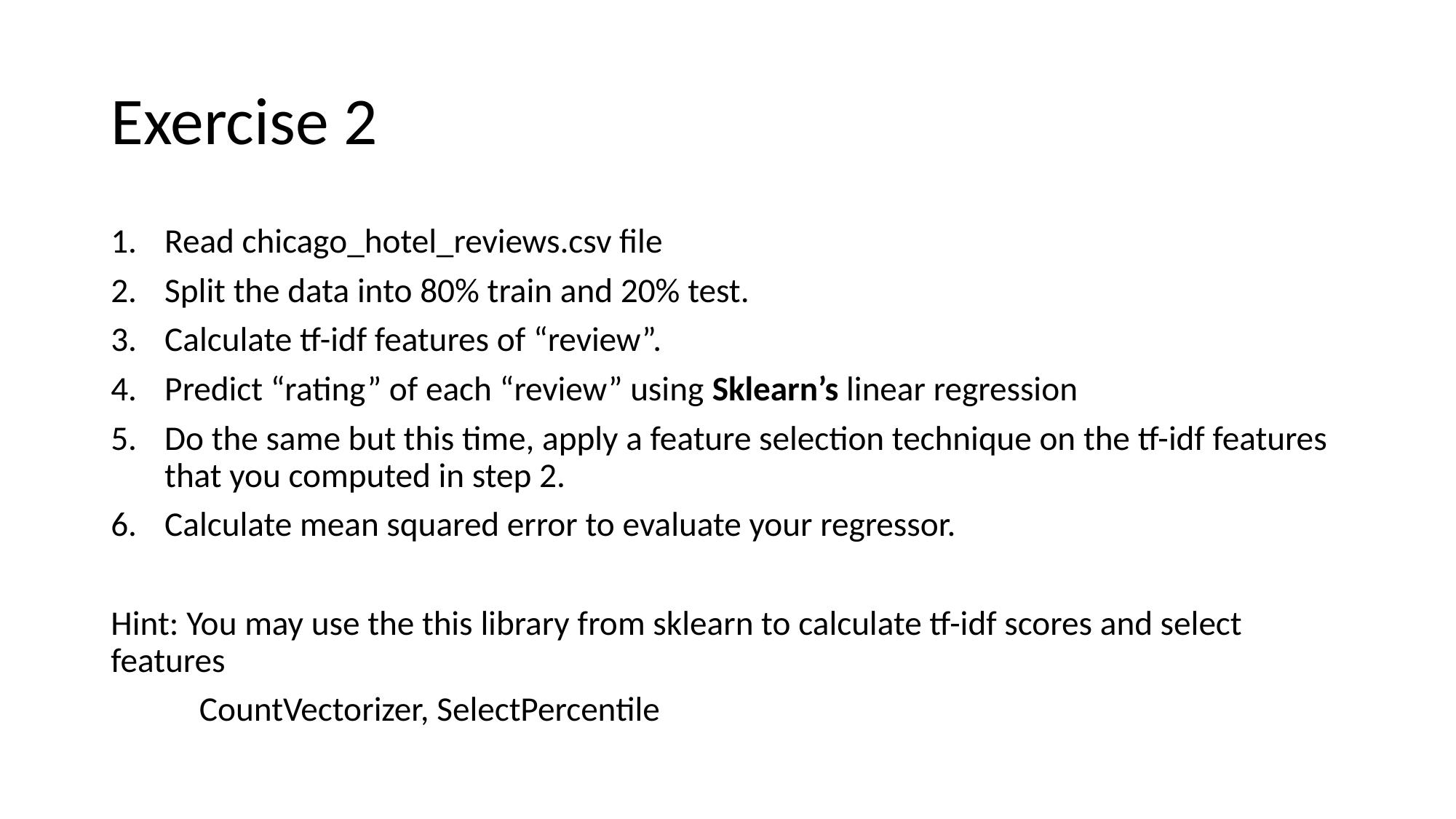

# Exercise 2
Read chicago_hotel_reviews.csv file
Split the data into 80% train and 20% test.
Calculate tf-idf features of “review”.
Predict “rating” of each “review” using Sklearn’s linear regression
Do the same but this time, apply a feature selection technique on the tf-idf features that you computed in step 2.
Calculate mean squared error to evaluate your regressor.

Hint: You may use the this library from sklearn to calculate tf-idf scores and select features
	CountVectorizer, SelectPercentile